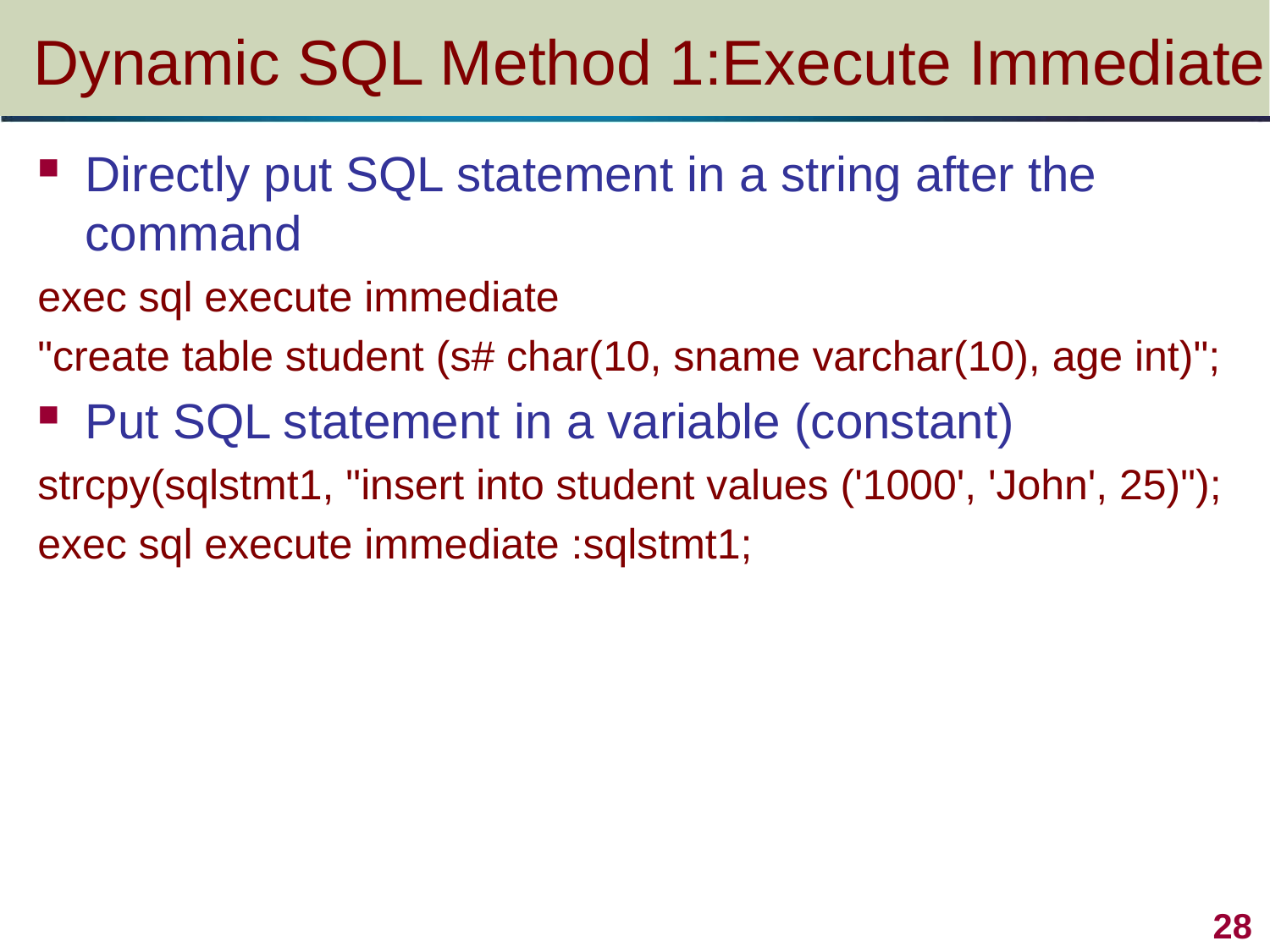

# Dynamic SQL Method 1:Execute Immediate
Directly put SQL statement in a string after the command
exec sql execute immediate
"create table student (s# char(10, sname varchar(10), age int)";
Put SQL statement in a variable (constant)
strcpy(sqlstmt1, "insert into student values ('1000', 'John', 25)");
exec sql execute immediate :sqlstmt1;

 28